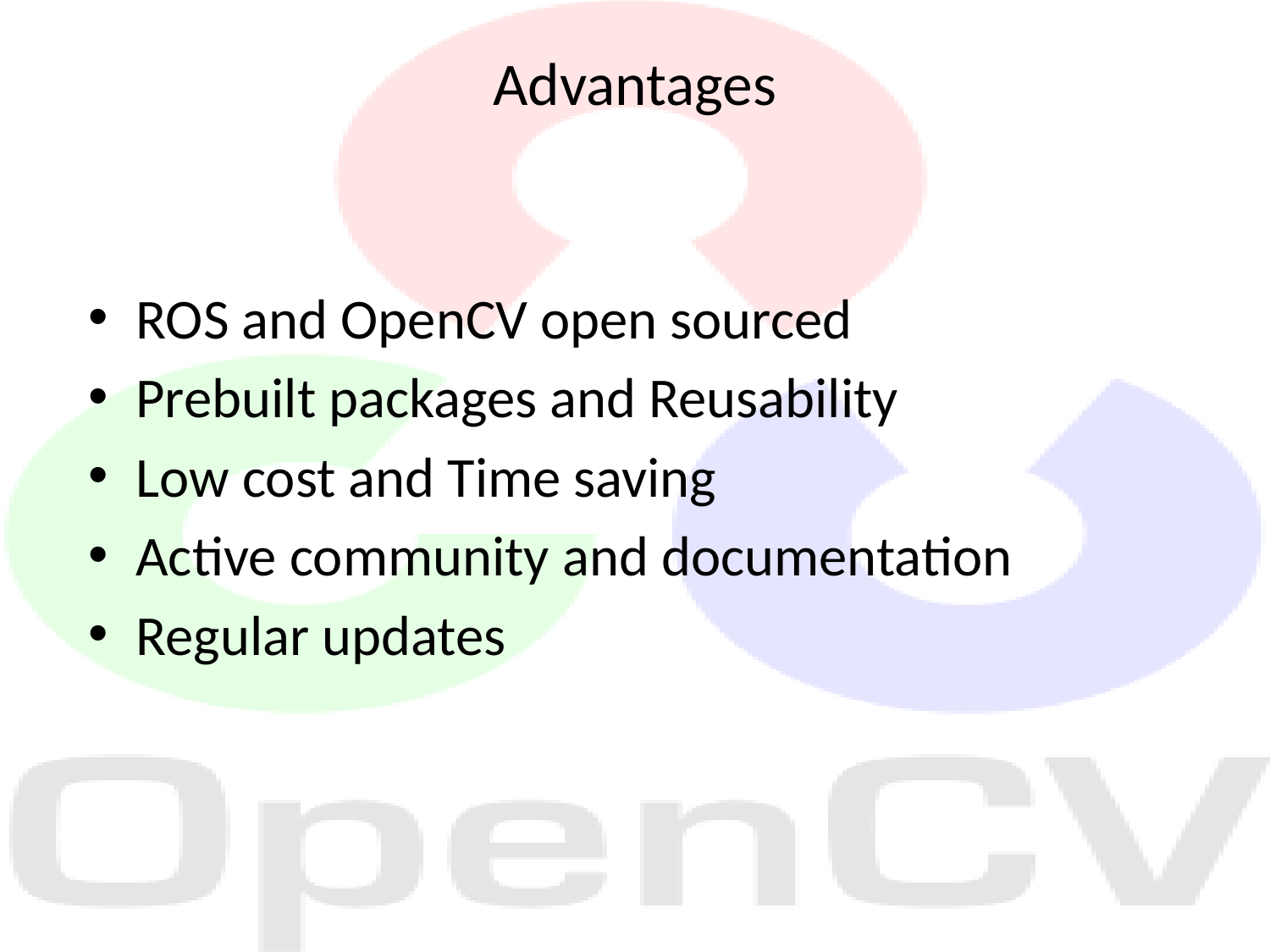

# Advantages
ROS and OpenCV open sourced
Prebuilt packages and Reusability
Low cost and Time saving
Active community and documentation
Regular updates